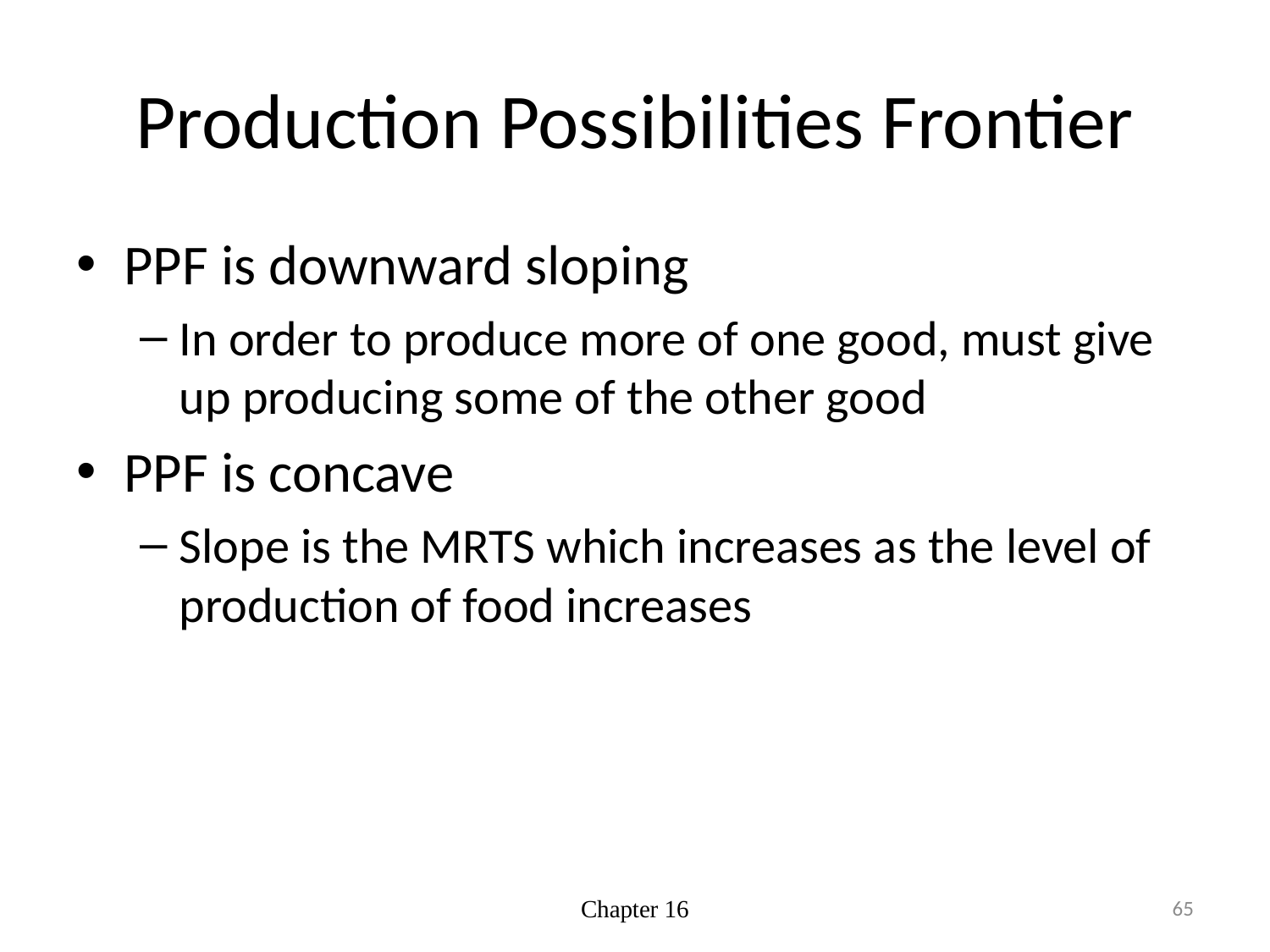

# Production Possibilities Frontier
PPF is downward sloping
In order to produce more of one good, must give up producing some of the other good
PPF is concave
Slope is the MRTS which increases as the level of production of food increases
Chapter 16
65